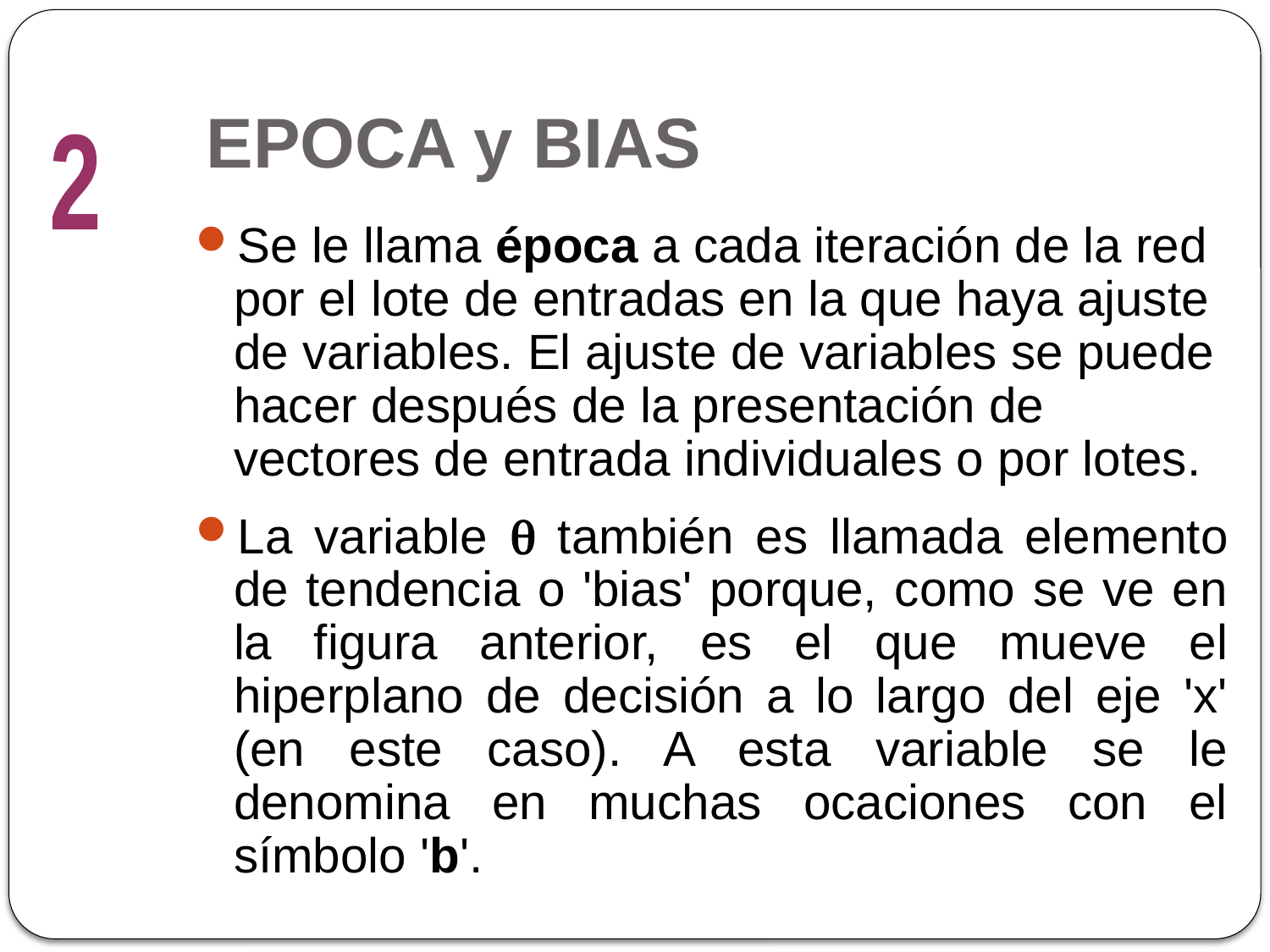

# EPOCA y BIAS
2
Se le llama época a cada iteración de la red por el lote de entradas en la que haya ajuste de variables. El ajuste de variables se puede hacer después de la presentación de vectores de entrada individuales o por lotes.
La variable θ también es llamada elemento de tendencia o 'bias' porque, como se ve en la figura anterior, es el que mueve el hiperplano de decisión a lo largo del eje 'x' (en este caso). A esta variable se le denomina en muchas ocaciones con el símbolo 'b'.